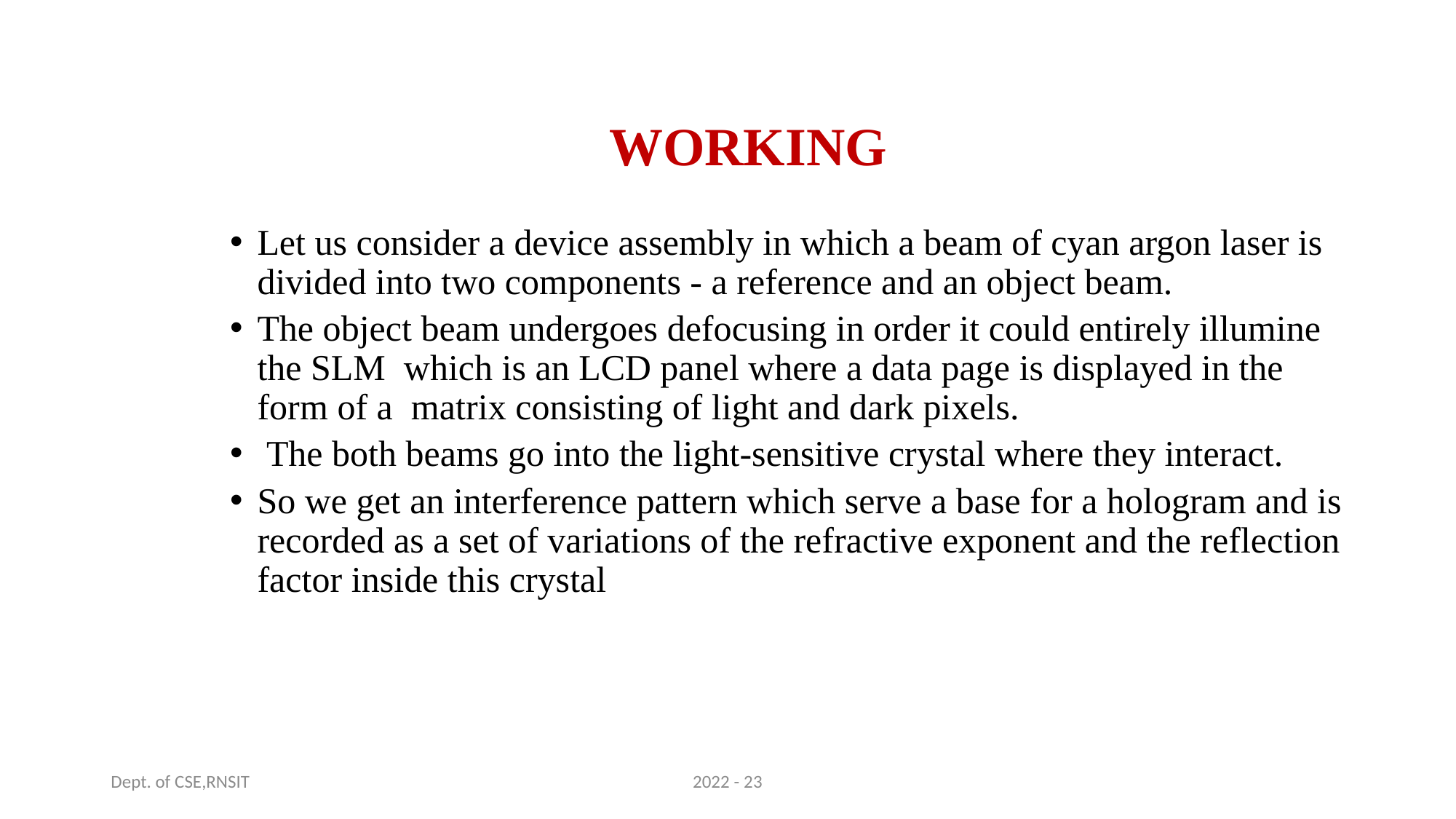

# WORKING
Let us consider a device assembly in which a beam of cyan argon laser is divided into two components - a reference and an object beam.
The object beam undergoes defocusing in order it could entirely illumine the SLM  which is an LCD panel where a data page is displayed in the form of a  matrix consisting of light and dark pixels.
 The both beams go into the light-sensitive crystal where they interact.
So we get an interference pattern which serve a base for a hologram and is recorded as a set of variations of the refractive exponent and the reflection factor inside this crystal
Dept. of CSE,RNSIT
2022 - 23
12